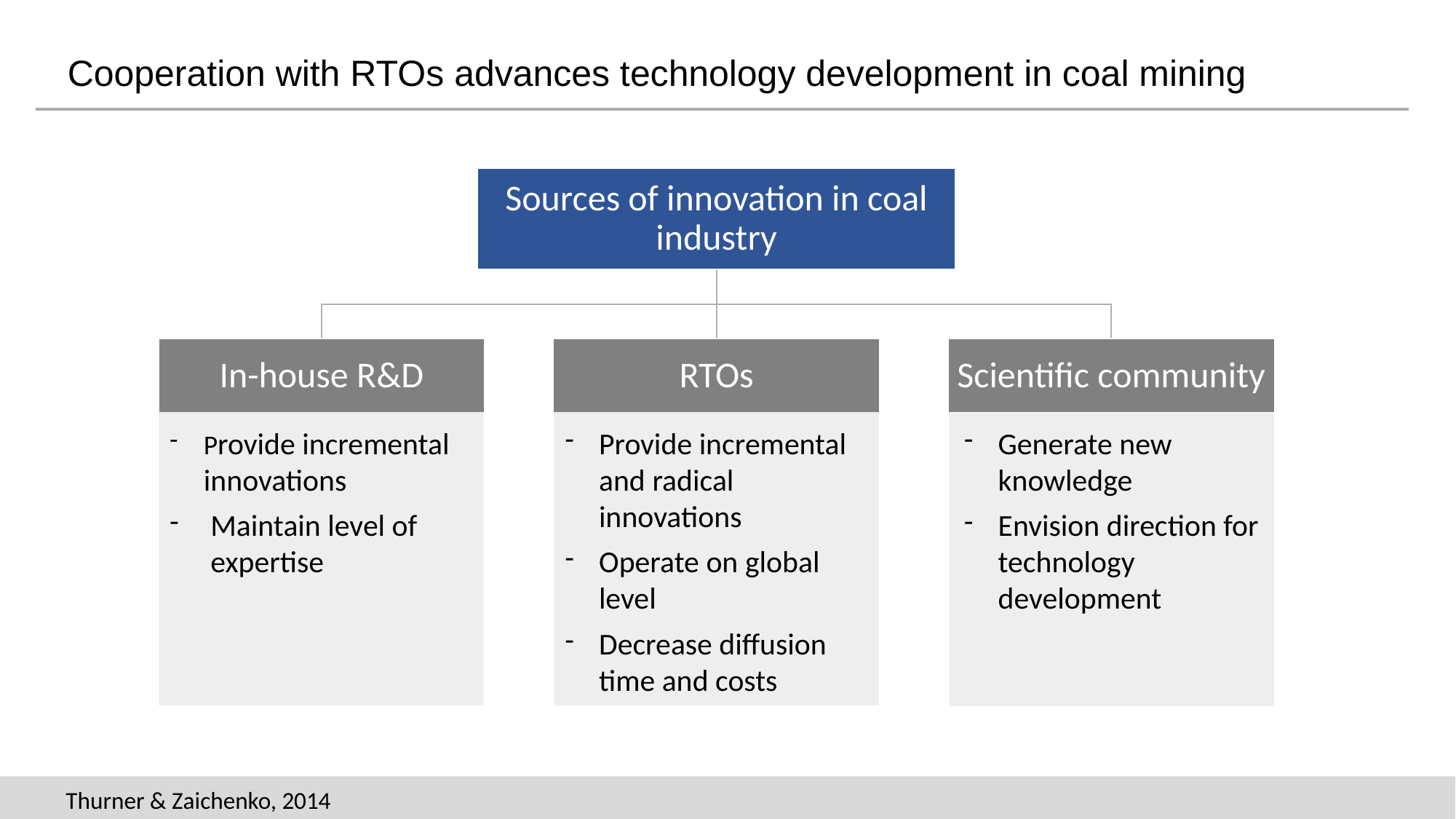

Cooperation with RTOs advances technology development in coal mining
Sources of innovation in coal industry
In-house R&D
RTOs
Scientific community

Provide incremental innovations
Maintain level of expertise
Provide incremental and radical innovations
Operate on global level
Decrease diffusion time and costs
Generate new knowledge
Envision direction for technology development

Thurner & Zaichenko, 2014